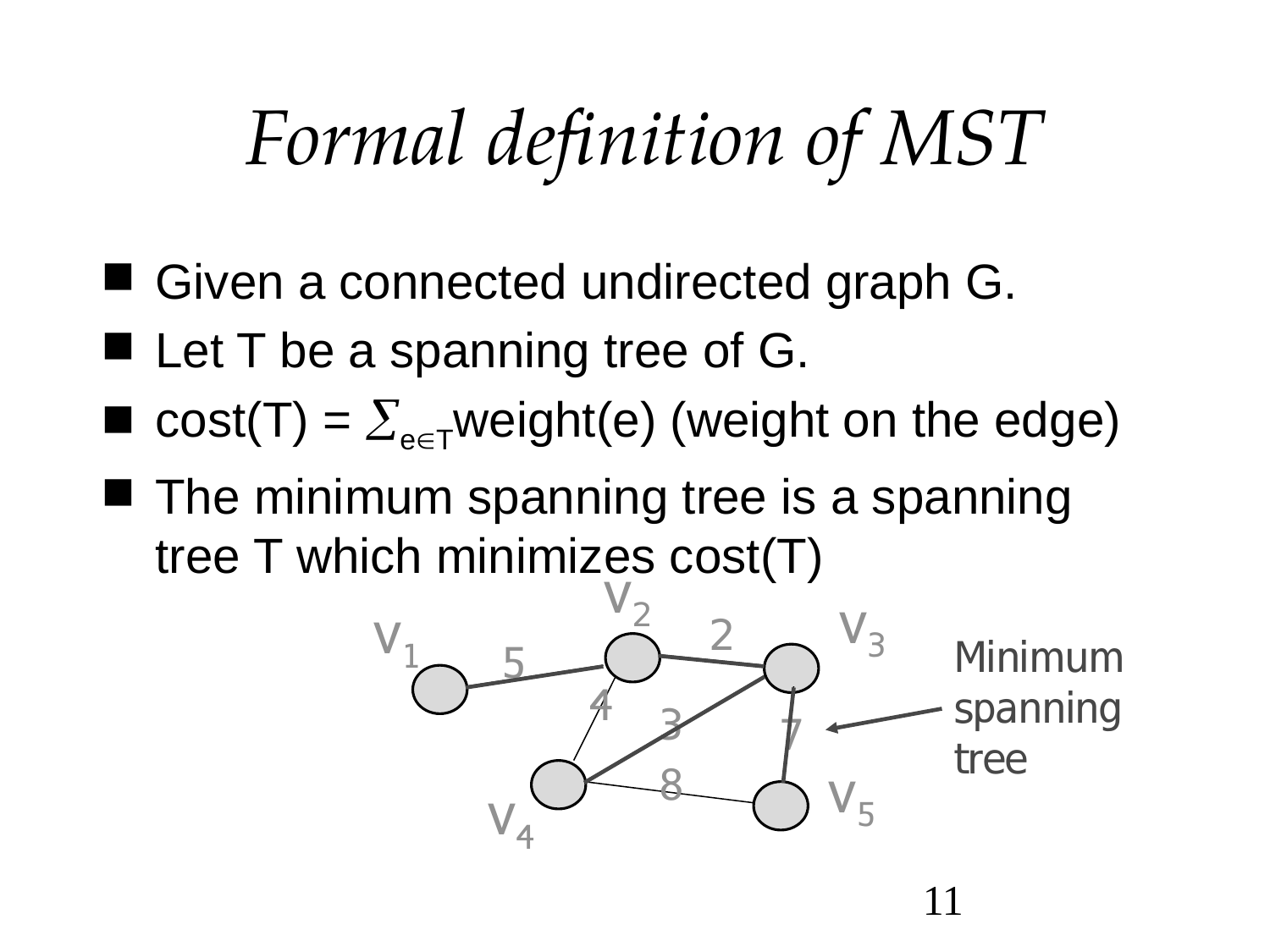

# Formal definition of MST
Given a connected undirected graph G.
Let T be a spanning tree of G.
cost(T) = ∑e∈Tweight(e) (weight on the edge)
The minimum spanning tree is a spanning tree T which minimizes cost(T)
v2
v3
v1
2
5

4

3
7
v5
8

v4

Minimum
spanning
tree

11